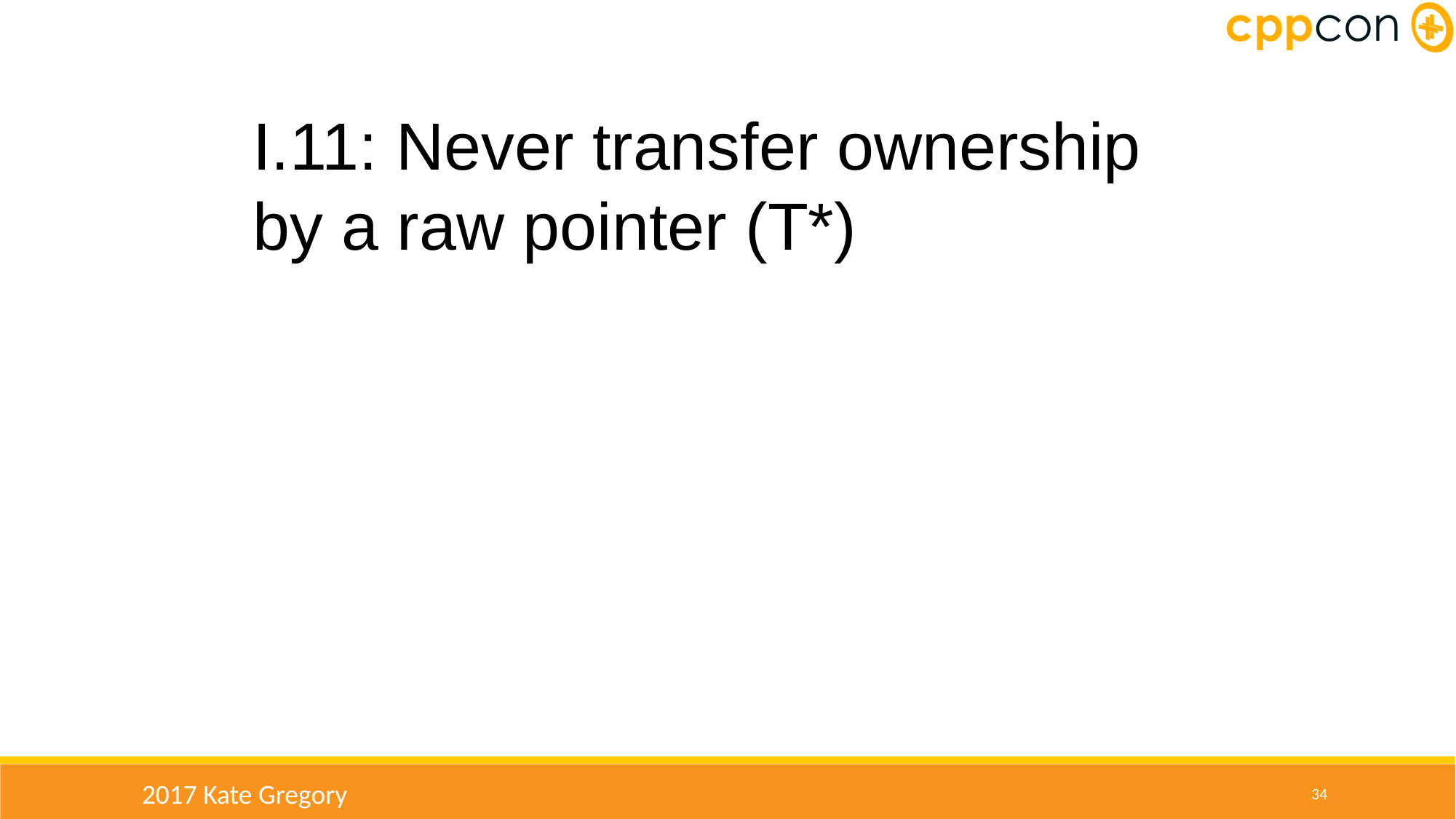

I.11: Never transfer ownership by a raw pointer (T*)